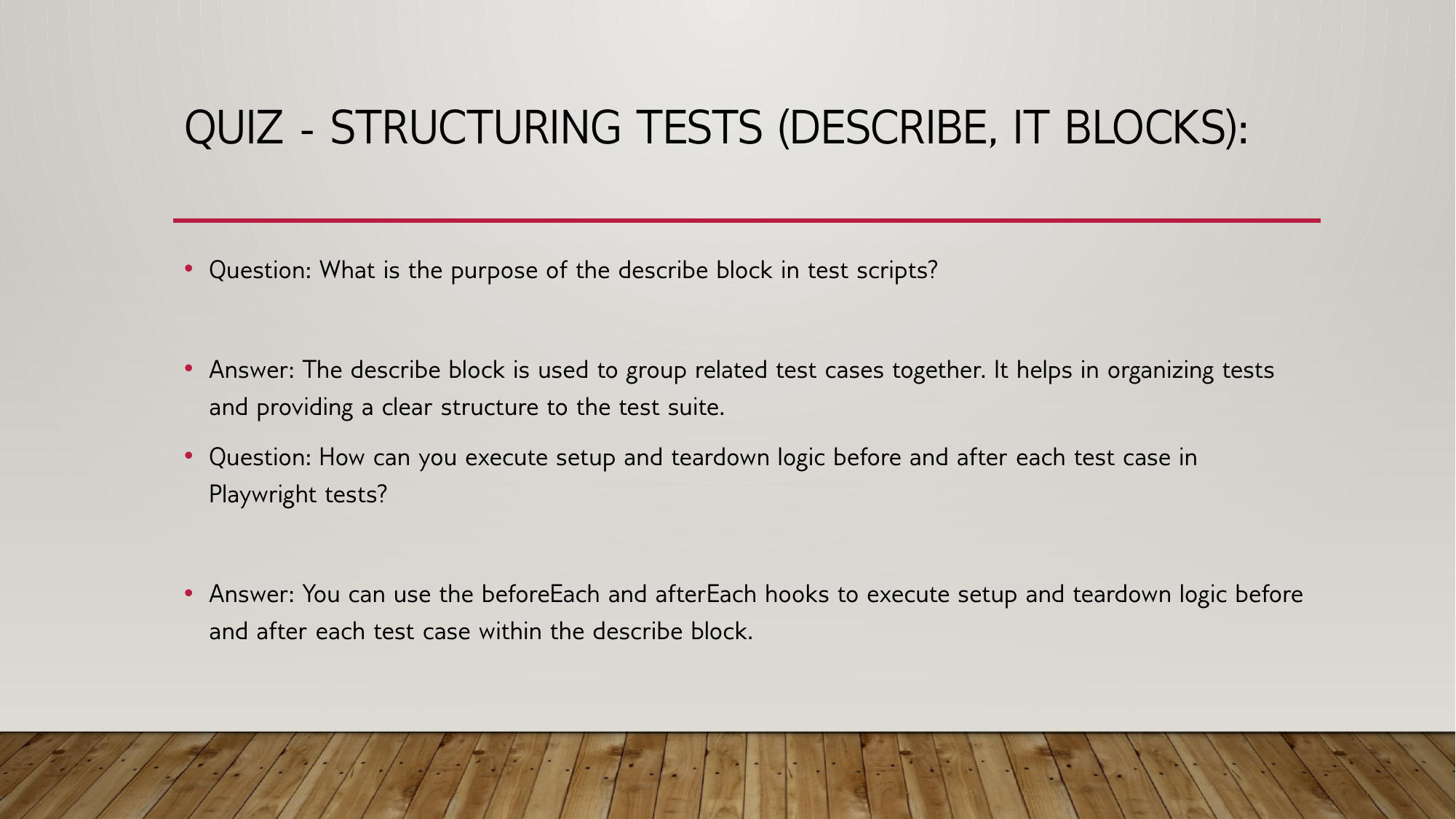

# Quiz - Structuring tests (describe, it blocks):
Question: What is the purpose of the describe block in test scripts?

Answer: The describe block is used to group related test cases together. It helps in organizing tests and providing a clear structure to the test suite.
Question: How can you execute setup and teardown logic before and after each test case in Playwright tests?

Answer: You can use the beforeEach and afterEach hooks to execute setup and teardown logic before and after each test case within the describe block.